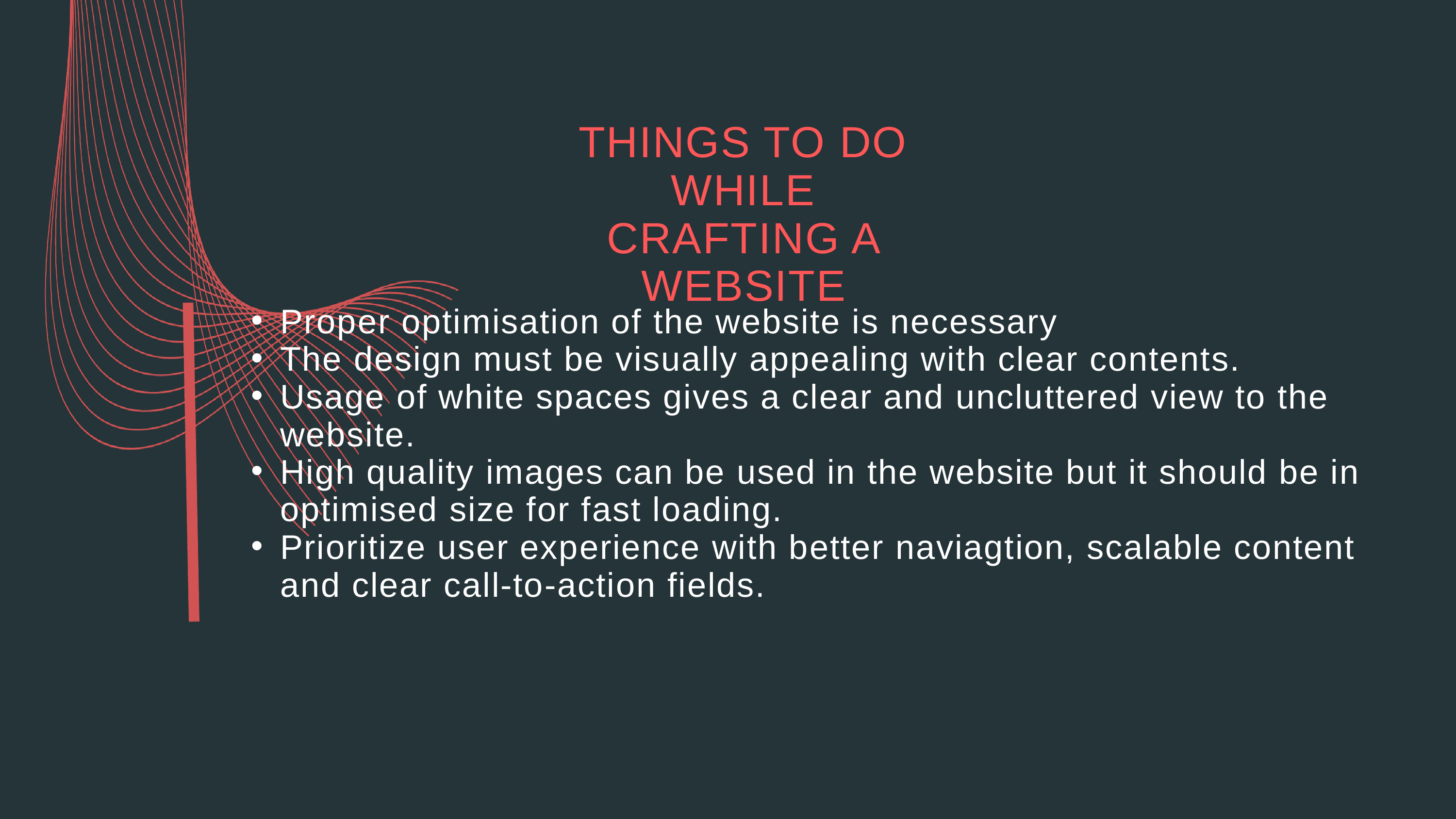

THINGS TO DO WHILE CRAFTING A WEBSITE

Proper optimisation of the website is necessary
The design must be visually appealing with clear contents.
Usage of white spaces gives a clear and uncluttered view to the website.
High quality images can be used in the website but it should be in optimised size for fast loading.
Prioritize user experience with better naviagtion, scalable content and clear call-to-action fields.